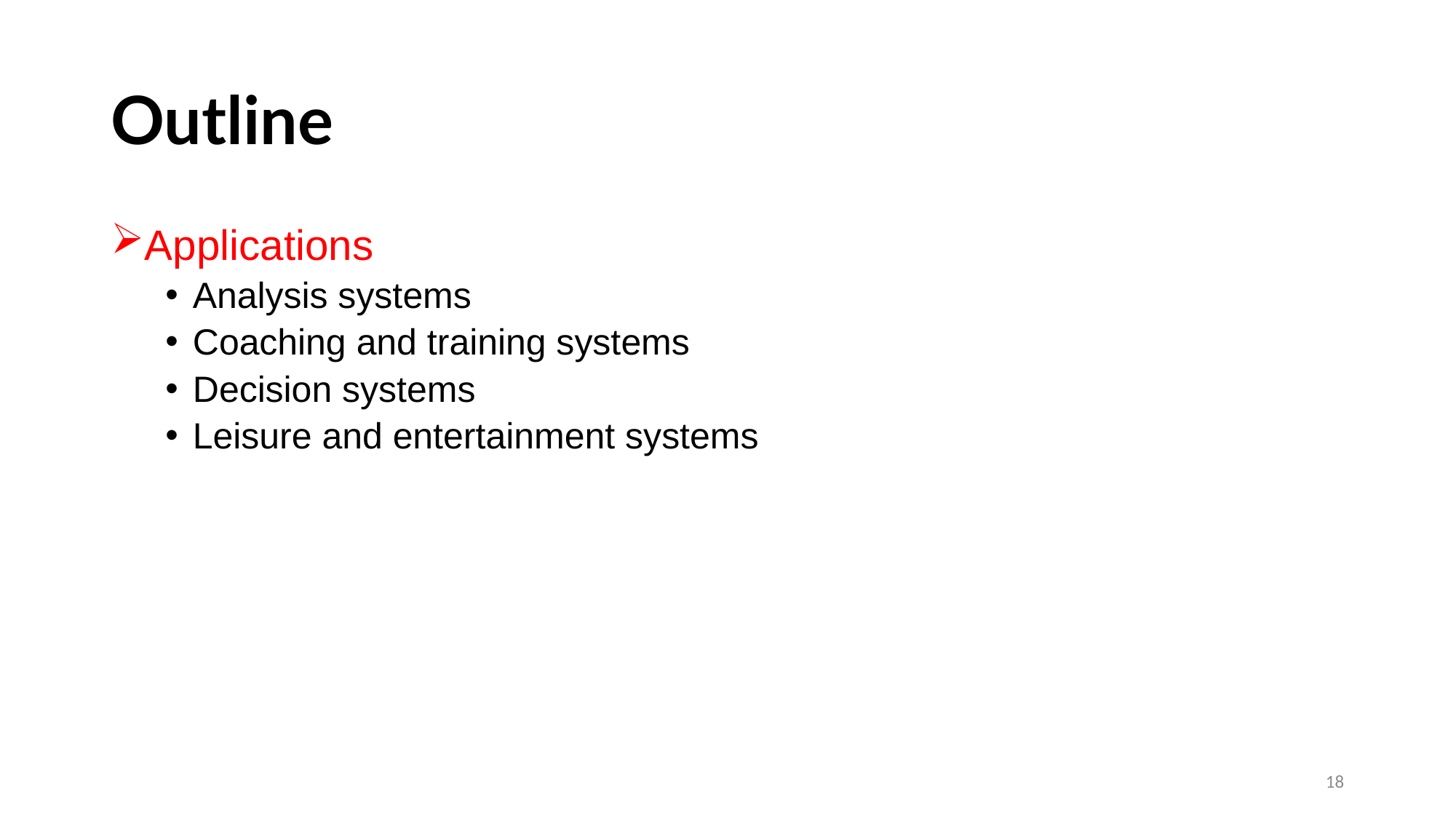

# Outline
Applications
Analysis systems
Coaching and training systems
Decision systems
Leisure and entertainment systems
18